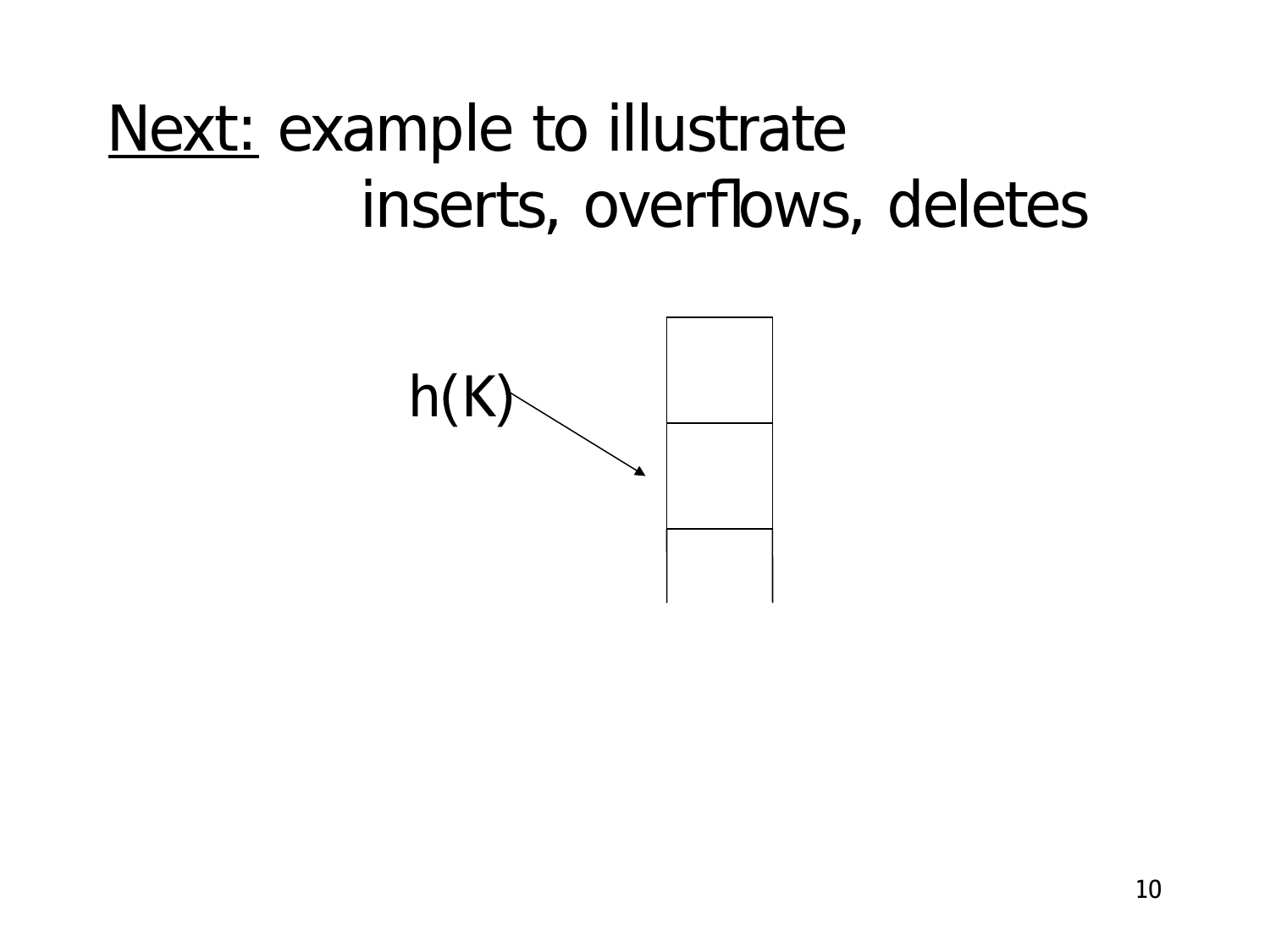

# Next: example to illustrate					inserts, overflows, deletes

			h(K)

10